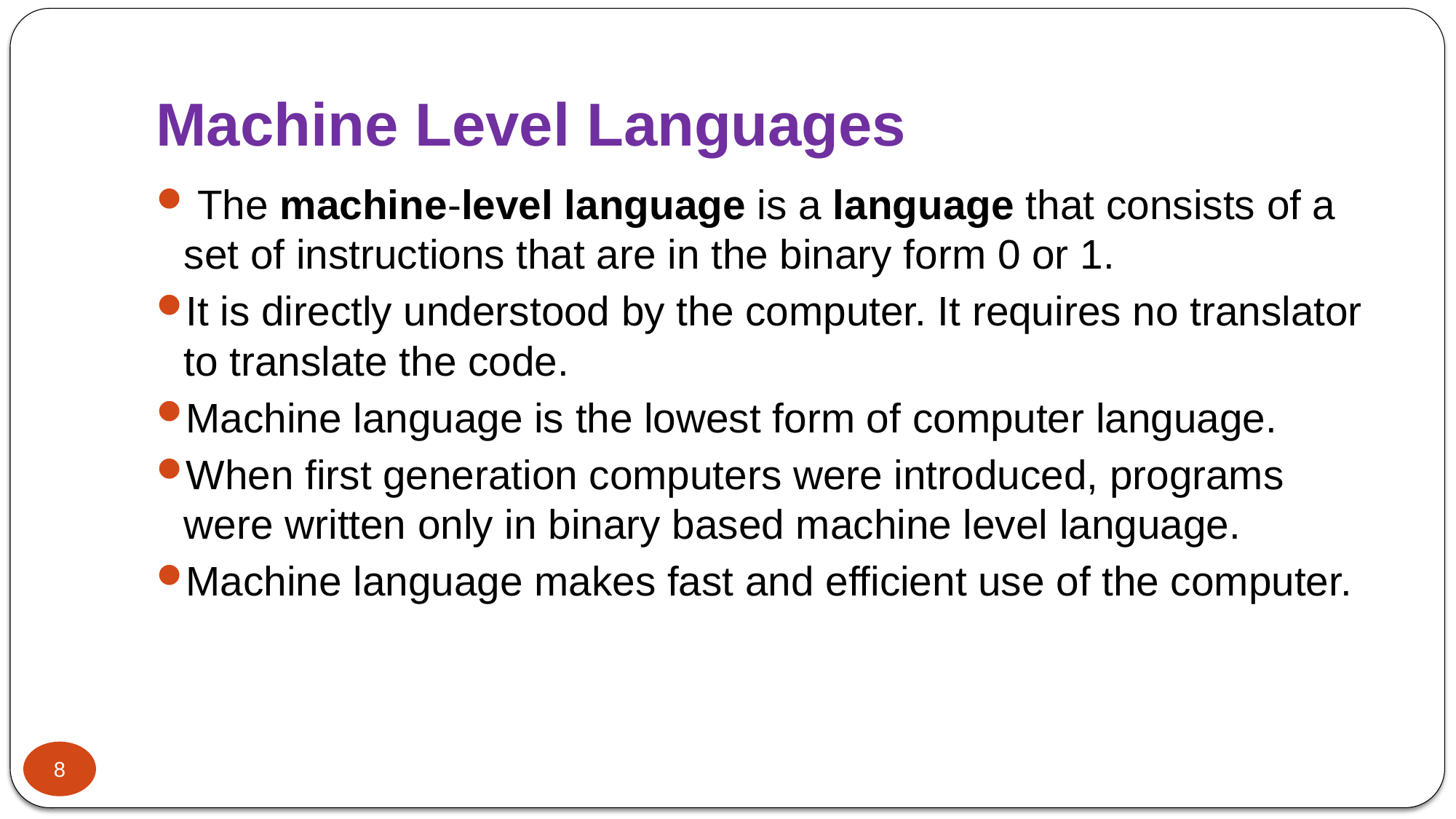

# Machine Level Languages
 The machine-level language is a language that consists of a set of instructions that are in the binary form 0 or 1.
It is directly understood by the computer. It requires no translator to translate the code.
Machine language is the lowest form of computer language.
When first generation computers were introduced, programs were written only in binary based machine level language.
Machine language makes fast and efficient use of the computer.
8